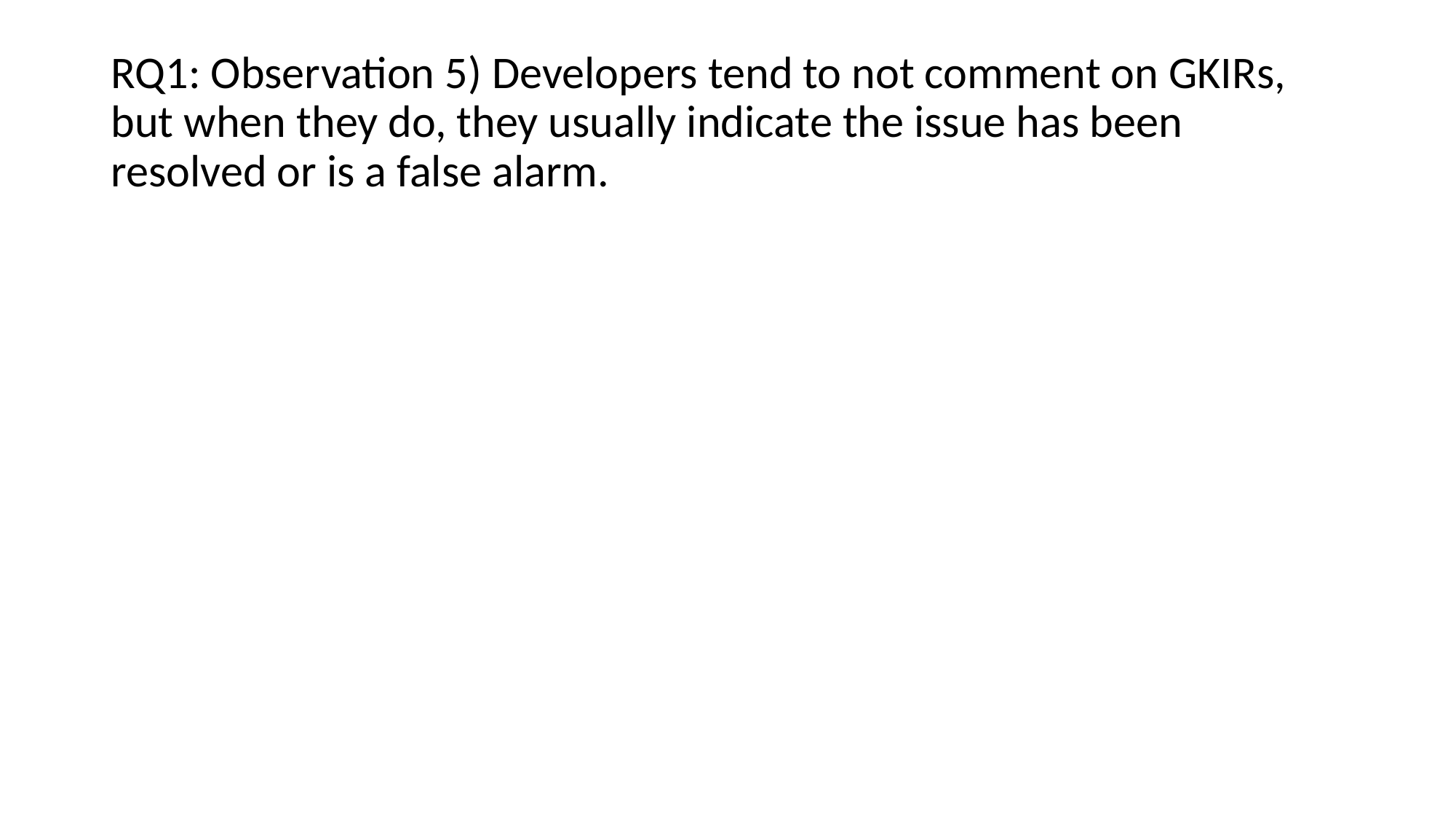

# RQ1: Observation 5) Developers tend to not comment on GKIRs, but when they do, they usually indicate the issue has been resolved or is a false alarm.